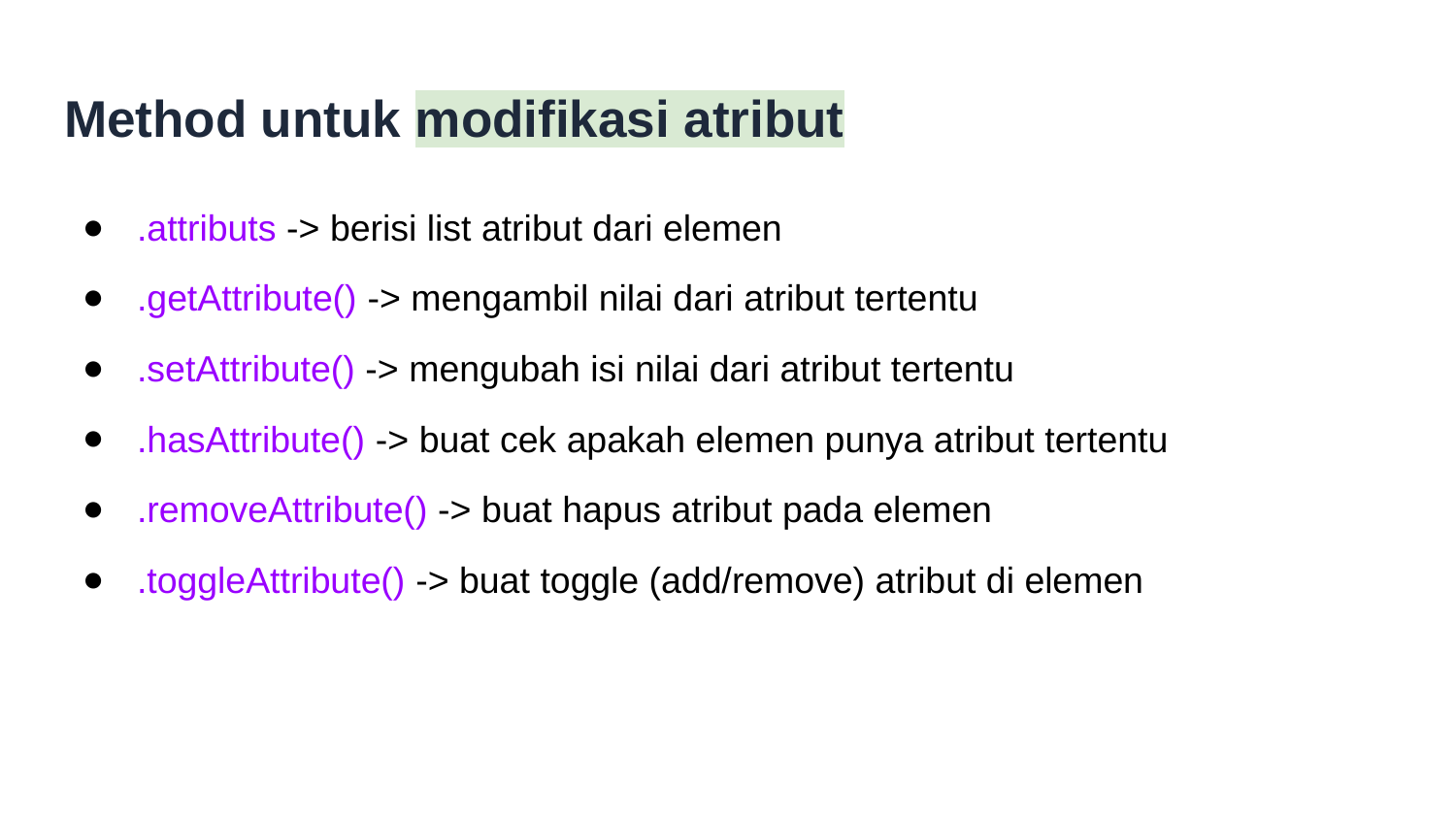

# Method untuk modifikasi atribut
.attributs -> berisi list atribut dari elemen
.getAttribute() -> mengambil nilai dari atribut tertentu
.setAttribute() -> mengubah isi nilai dari atribut tertentu
.hasAttribute() -> buat cek apakah elemen punya atribut tertentu
.removeAttribute() -> buat hapus atribut pada elemen
.toggleAttribute() -> buat toggle (add/remove) atribut di elemen